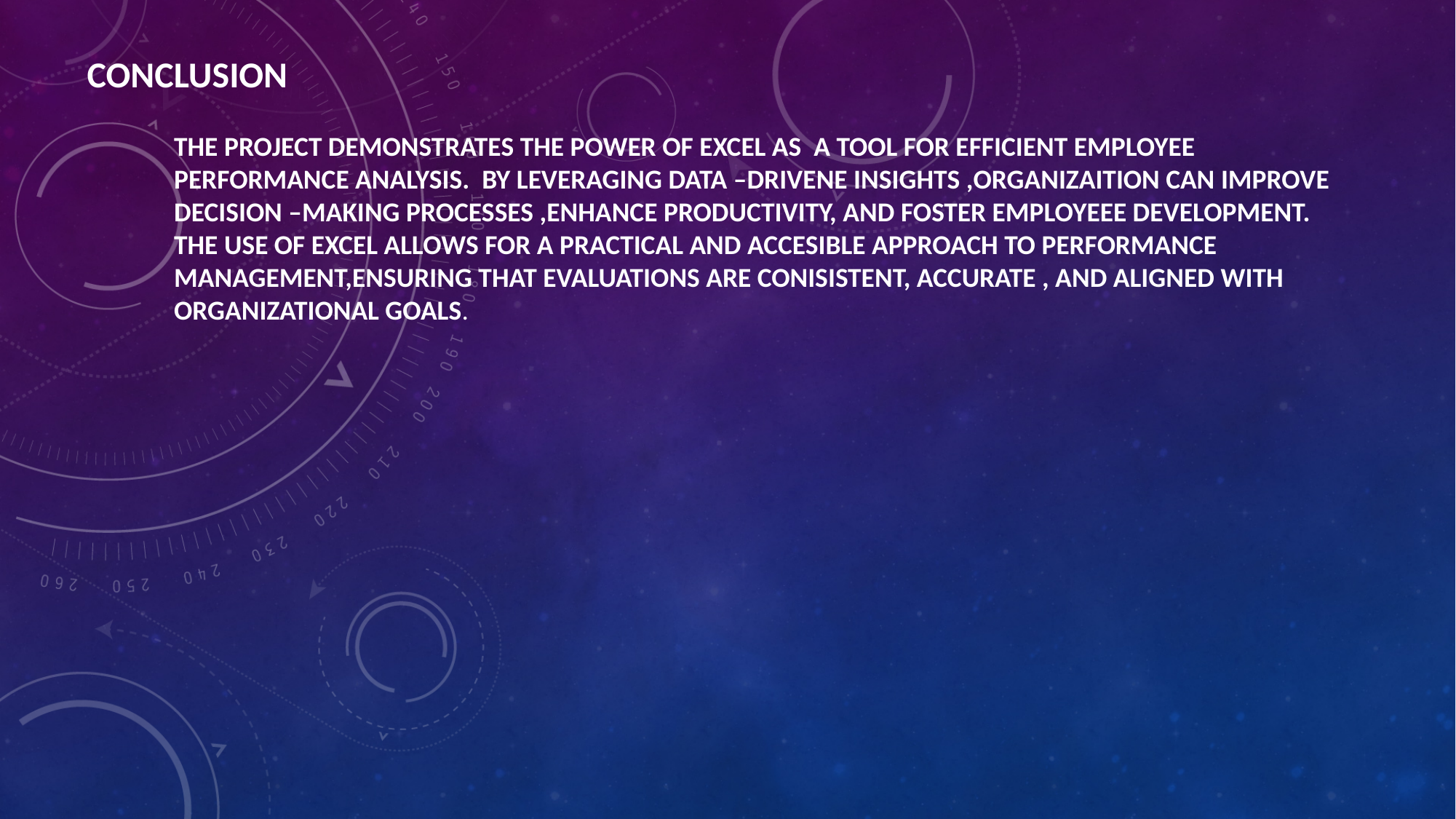

CONCLUSION
THE PROJECT DEMONSTRATES THE POWER OF EXCEL AS  A TOOL FOR EFFICIENT EMPLOYEE PERFORMANCE ANALYSIS.  BY LEVERAGING DATA –DRIVENE INSIGHTS ,ORGANIZAITION CAN IMPROVE DECISION –MAKING PROCESSES ,ENHANCE PRODUCTIVITY, AND FOSTER EMPLOYEEE DEVELOPMENT.  THE USE OF EXCEL ALLOWS FOR A PRACTICAL AND ACCESIBLE APPROACH TO PERFORMANCE MANAGEMENT,ENSURING THAT EVALUATIONS ARE CONISISTENT, ACCURATE , AND ALIGNED WITH ORGANIZATIONAL GOALS.